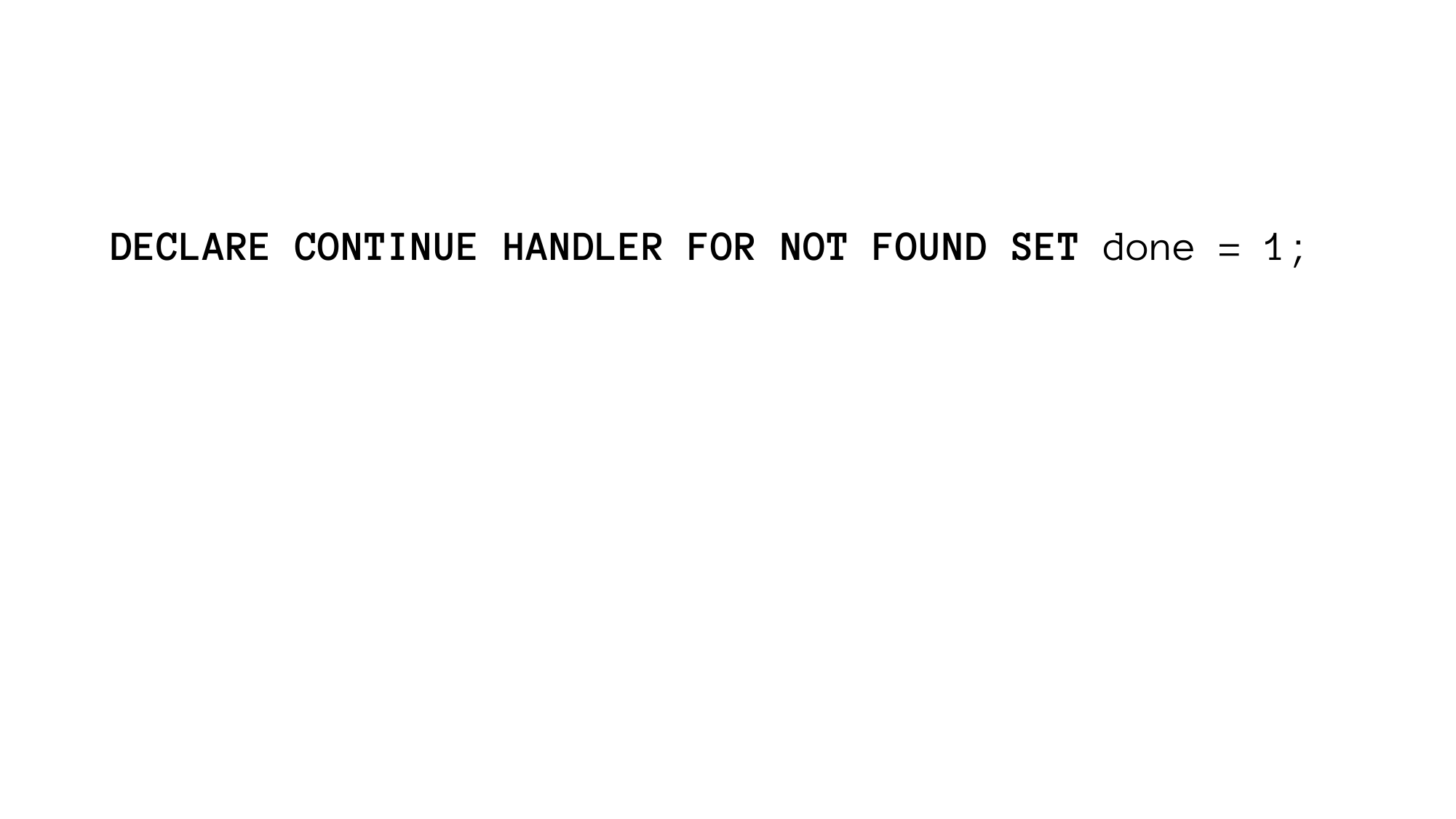

#
DECLARE CONTINUE HANDLER FOR NOT FOUND SET done = 1;